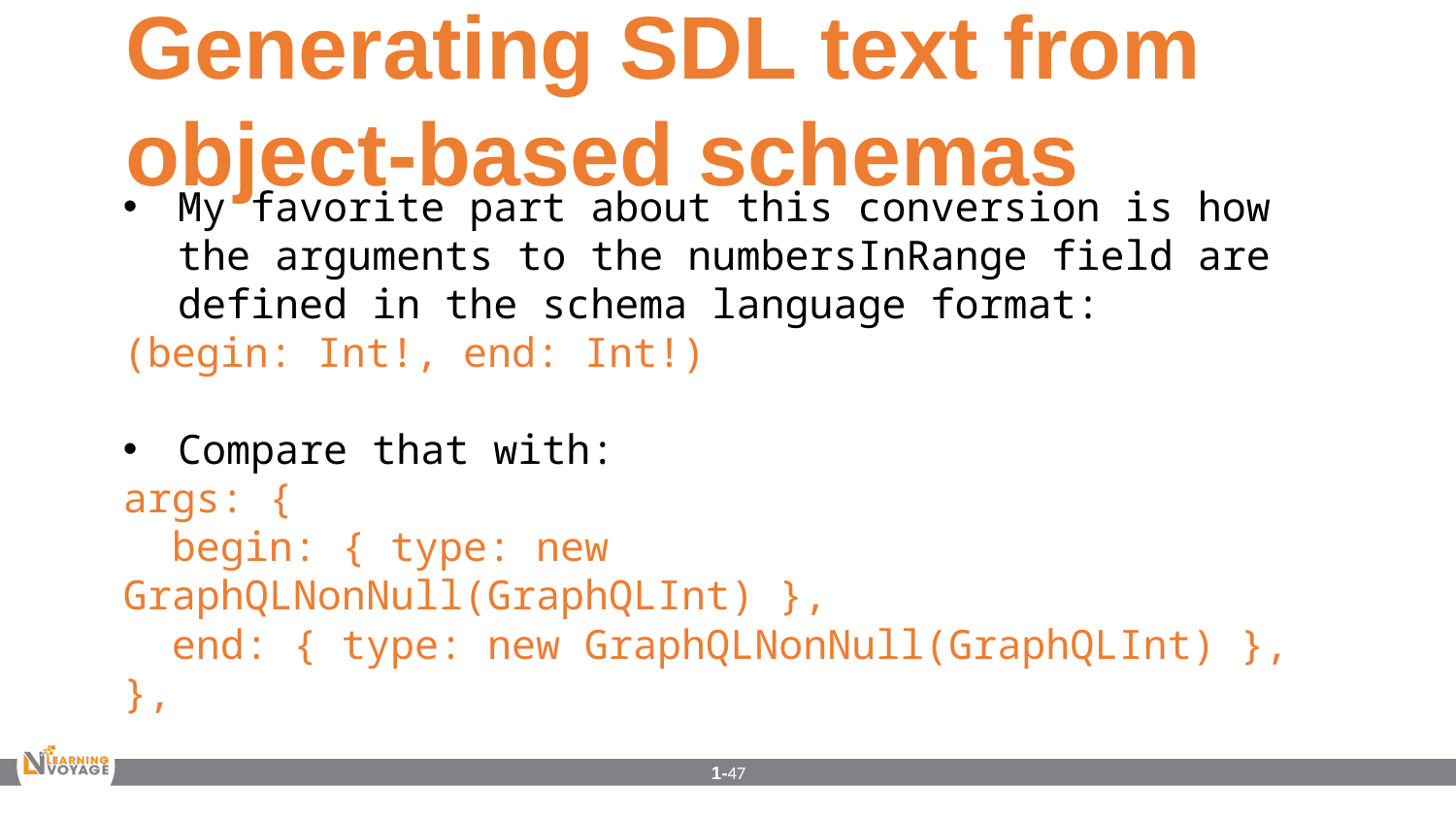

Generating SDL text from object-based schemas
My favorite part about this conversion is how the arguments to the numbersInRange field are defined in the schema language format:
(begin: Int!, end: Int!)

Compare that with:
args: {
  begin: { type: new GraphQLNonNull(GraphQLInt) },
  end: { type: new GraphQLNonNull(GraphQLInt) },
},
1-47